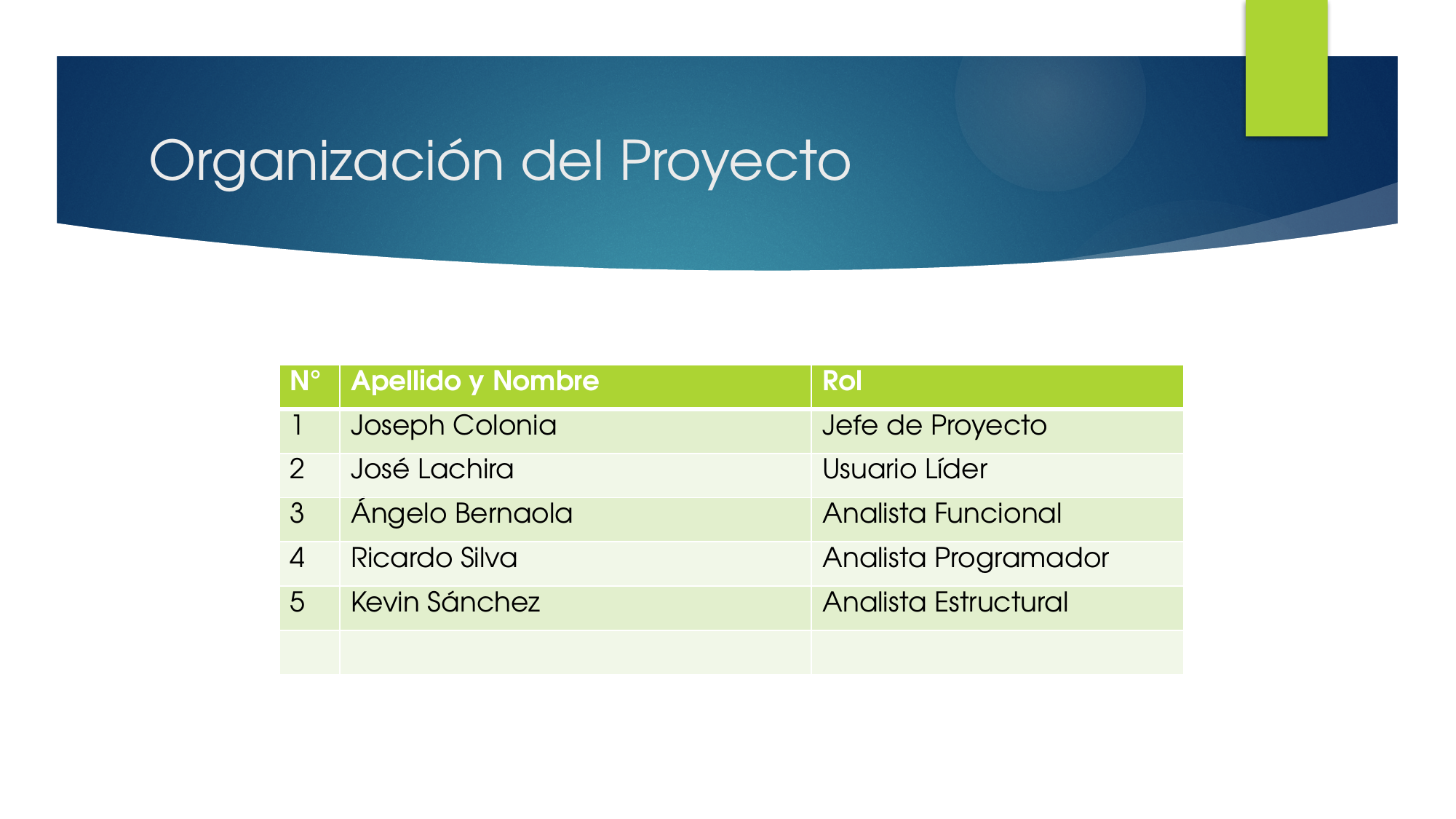

# Organización del Proyecto
| N° | Apellido y Nombre | Rol |
| --- | --- | --- |
| 1 | Joseph Colonia | Jefe de Proyecto |
| 2 | José Lachira | Usuario Líder |
| 3 | Ángelo Bernaola | Analista Funcional |
| 4 | Ricardo Silva | Analista Programador |
| 5 | Kevin Sánchez | Analista Estructural |
|  |  |  |